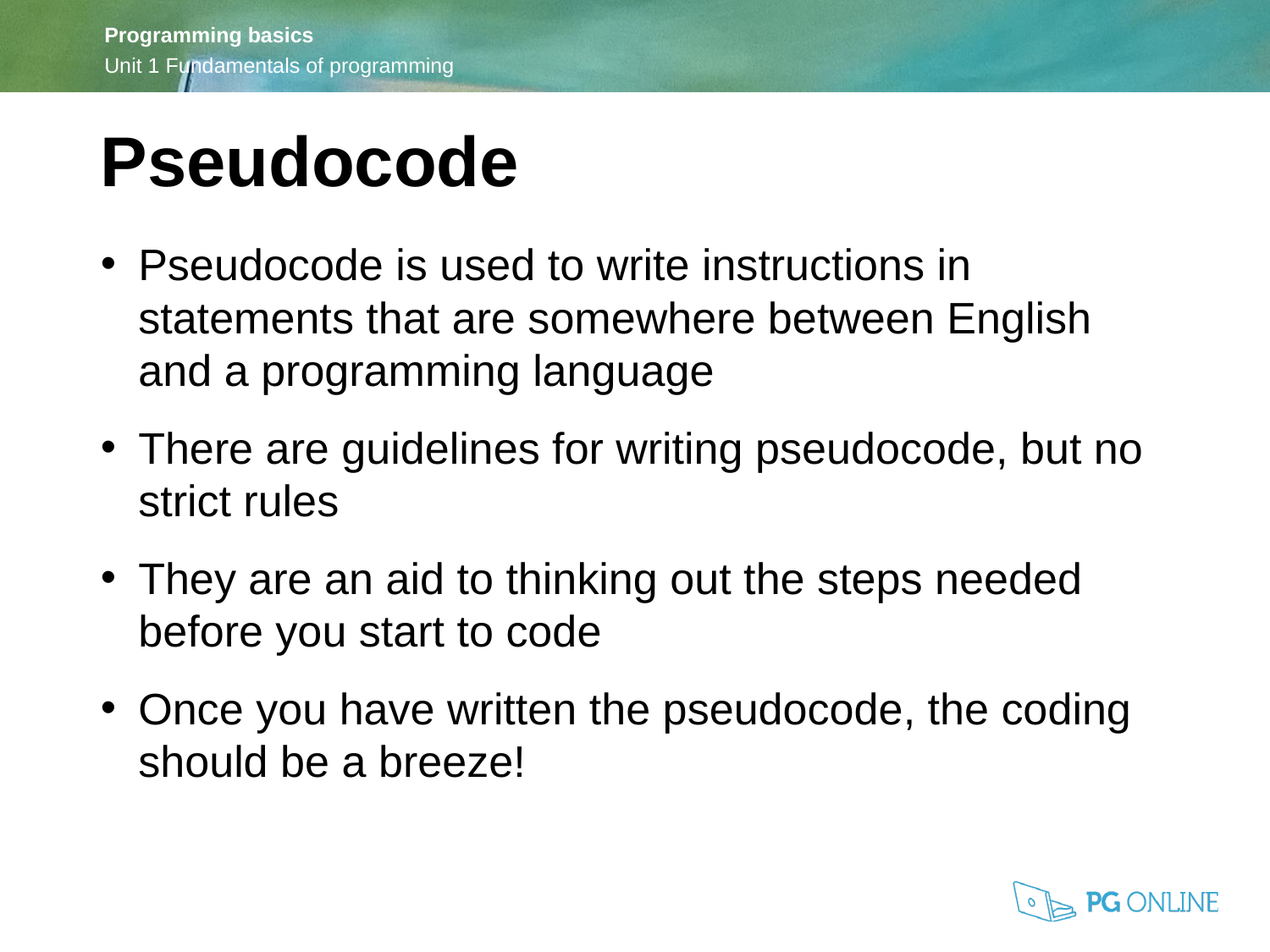

Pseudocode
Pseudocode is used to write instructions in statements that are somewhere between English and a programming language
There are guidelines for writing pseudocode, but no strict rules
They are an aid to thinking out the steps needed before you start to code
Once you have written the pseudocode, the coding should be a breeze!